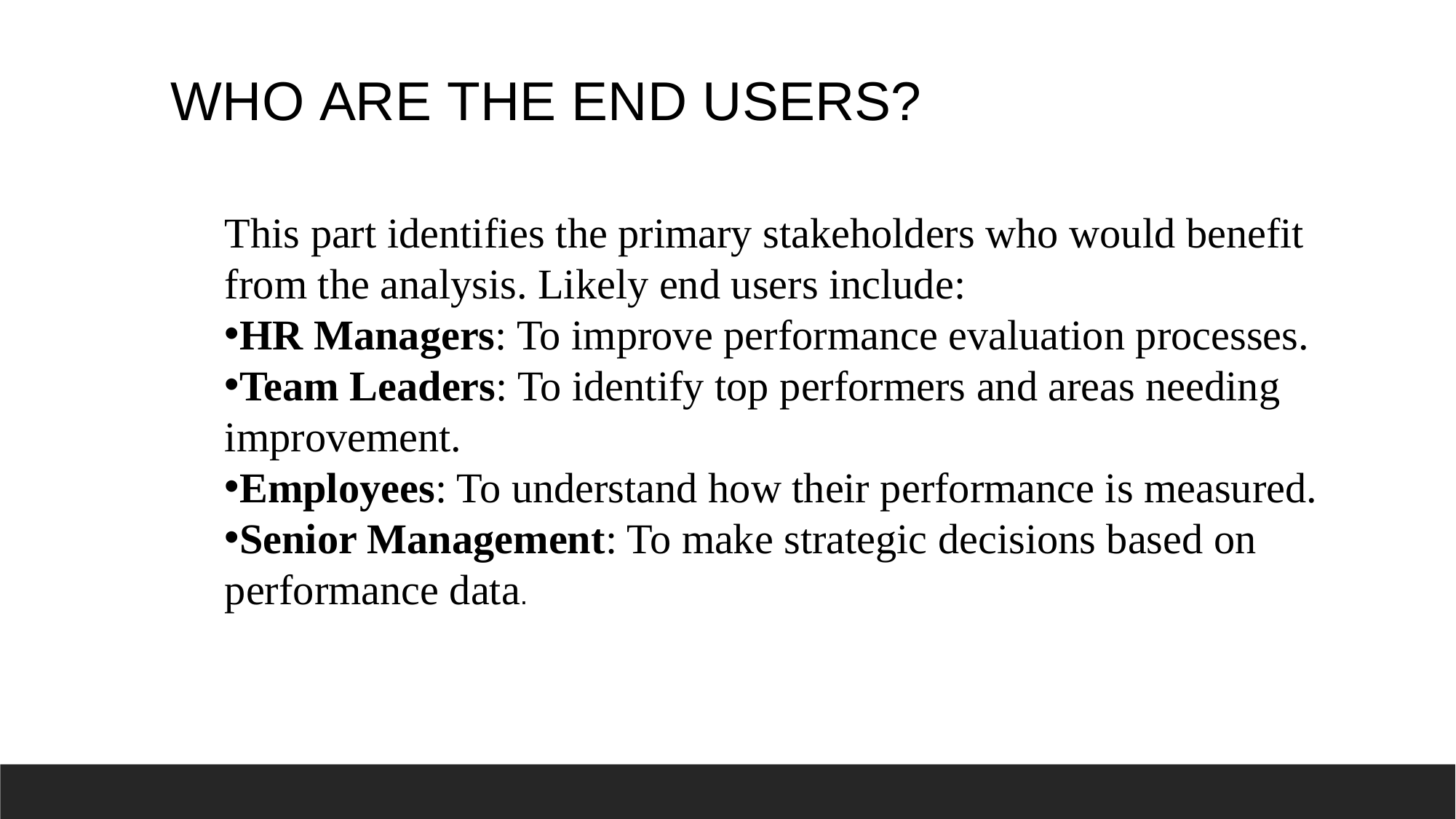

WHO ARE THE END USERS?
This part identifies the primary stakeholders who would benefit from the analysis. Likely end users include:
HR Managers: To improve performance evaluation processes.
Team Leaders: To identify top performers and areas needing improvement.
Employees: To understand how their performance is measured.
Senior Management: To make strategic decisions based on performance data.